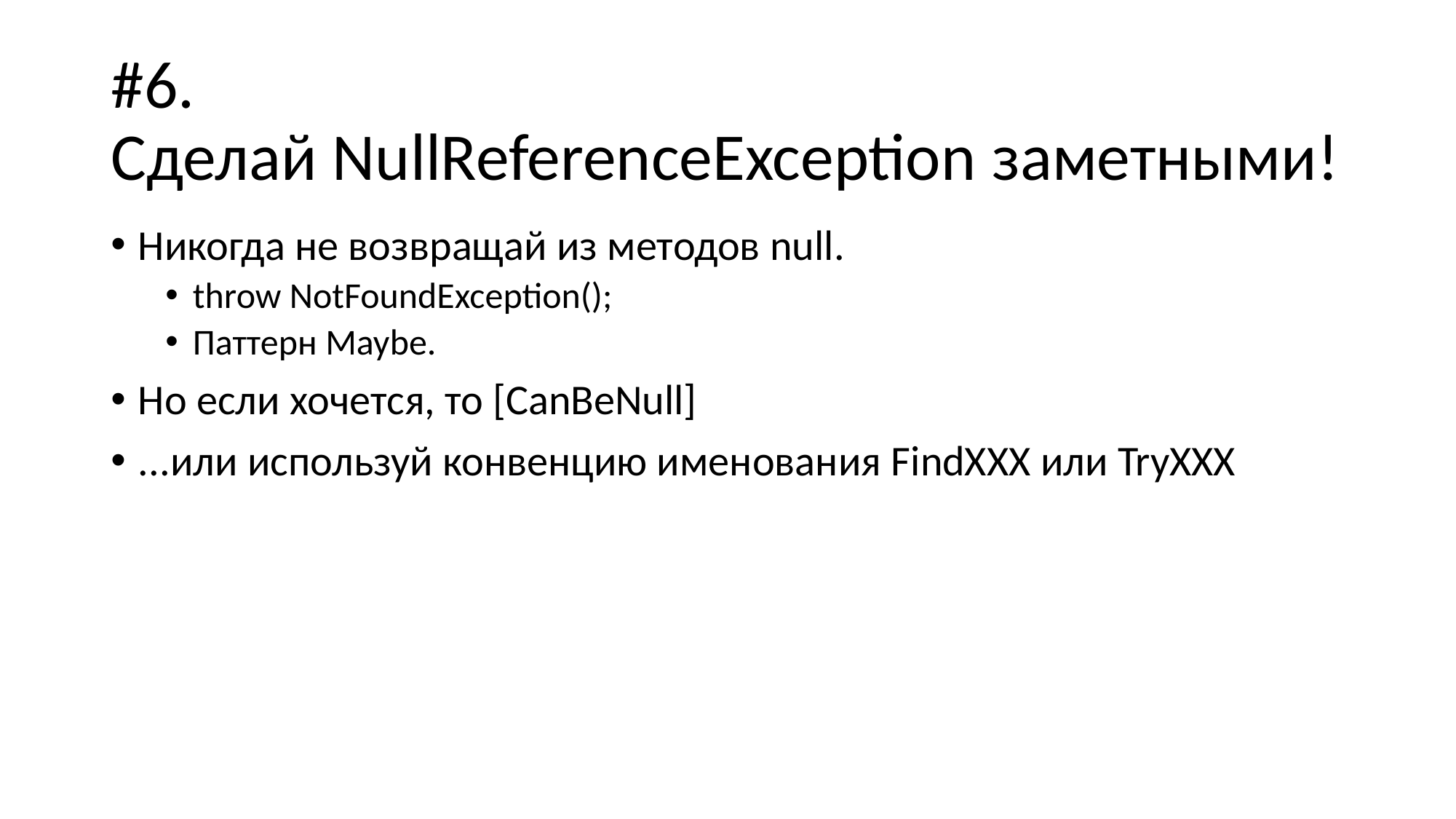

# #6. Сделай NullReferenceException заметными!
Никогда не возвращай из методов null.
throw NotFoundException();
Паттерн Maybe.
Но если хочется, то [CanBeNull]
...или используй конвенцию именования FindXXX или TryXXX